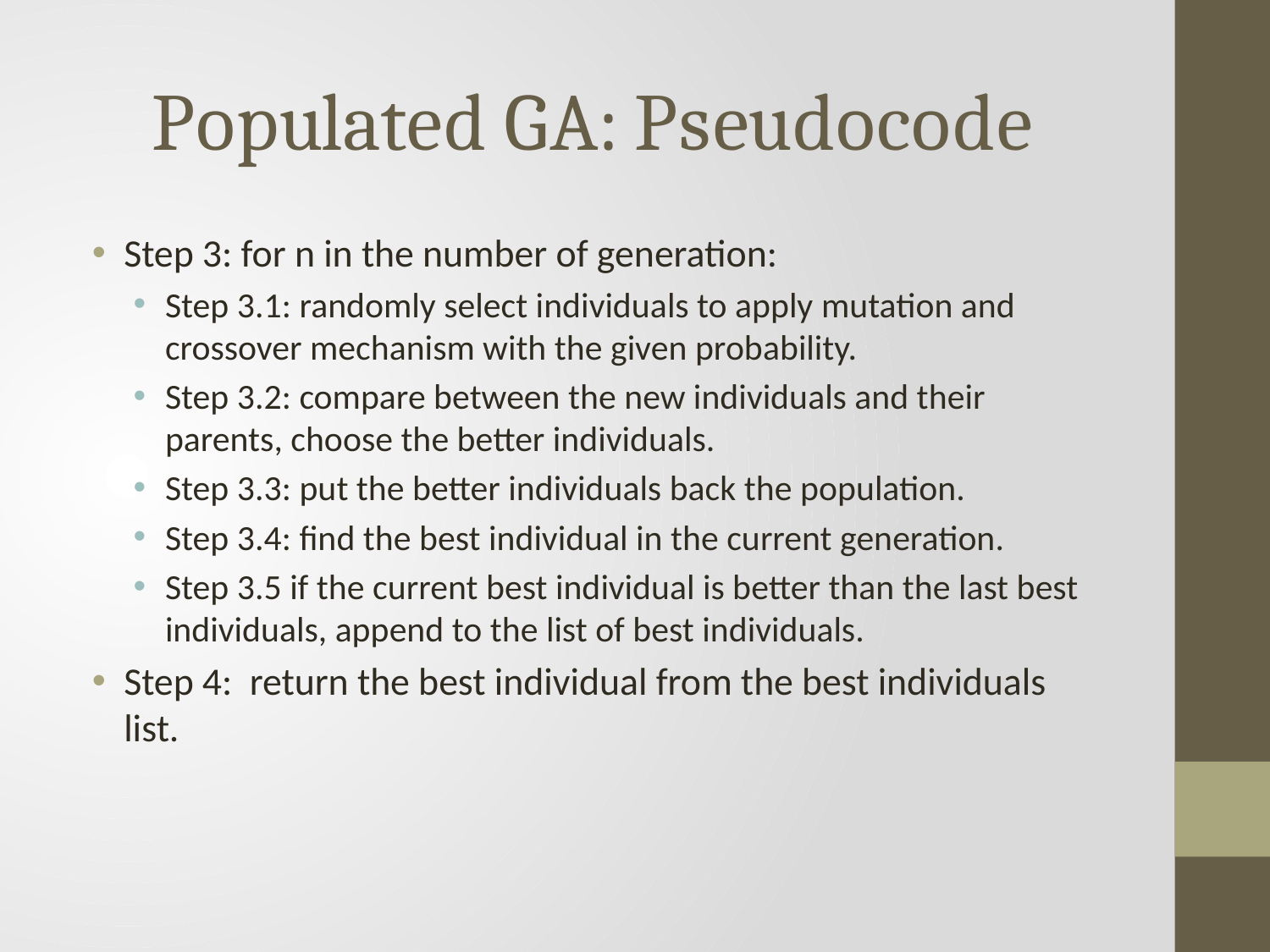

# Populated GA: Pseudocode
Step 3: for n in the number of generation:
Step 3.1: randomly select individuals to apply mutation and crossover mechanism with the given probability.
Step 3.2: compare between the new individuals and their parents, choose the better individuals.
Step 3.3: put the better individuals back the population.
Step 3.4: find the best individual in the current generation.
Step 3.5 if the current best individual is better than the last best individuals, append to the list of best individuals.
Step 4:  return the best individual from the best individuals list.